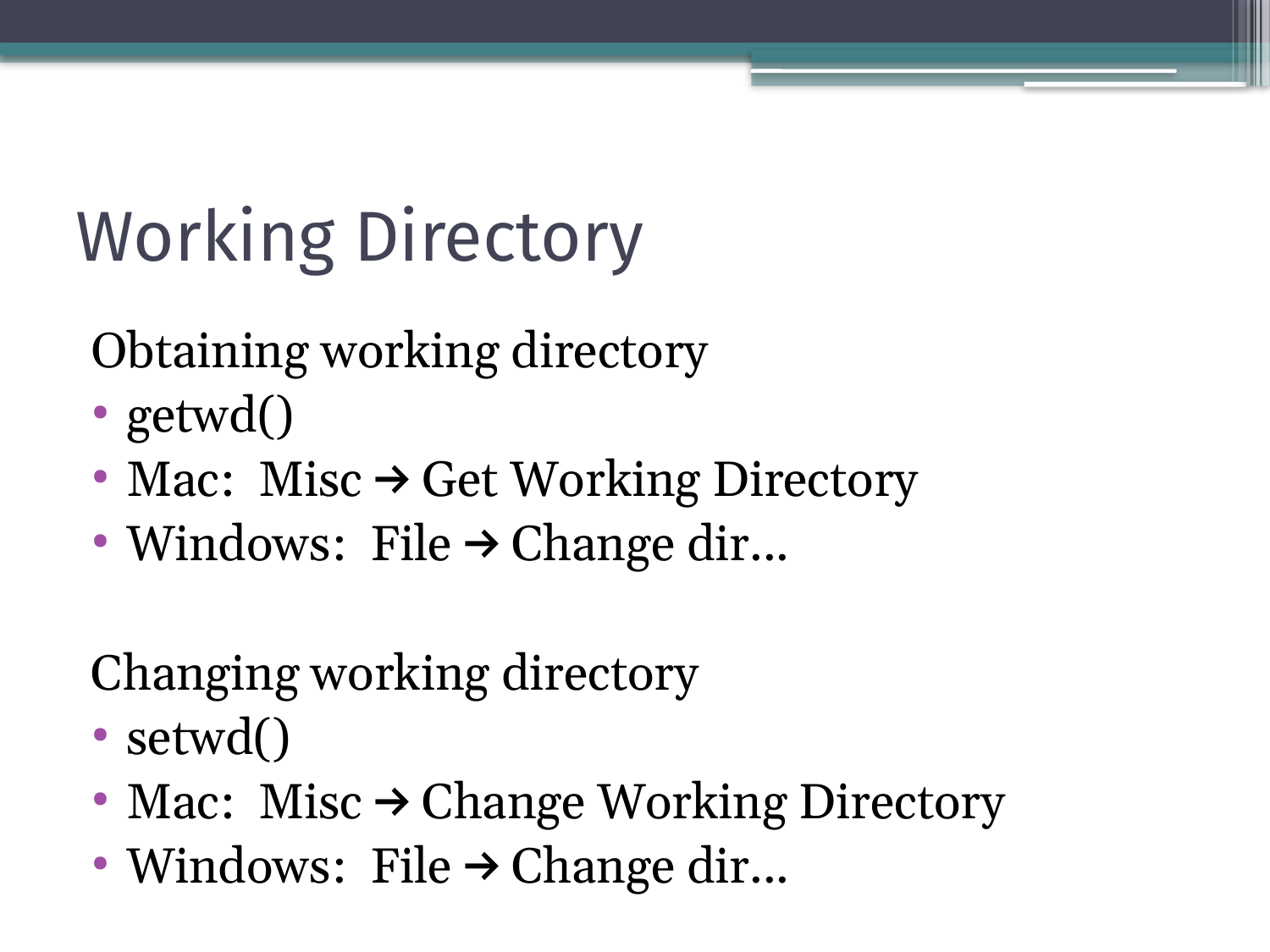

# Working Directory
Obtaining working directory
getwd()
Mac:  Misc → Get Working Directory
Windows:  File → Change dir...

Changing working directory
setwd()
Mac:  Misc → Change Working Directory
Windows:  File → Change dir...